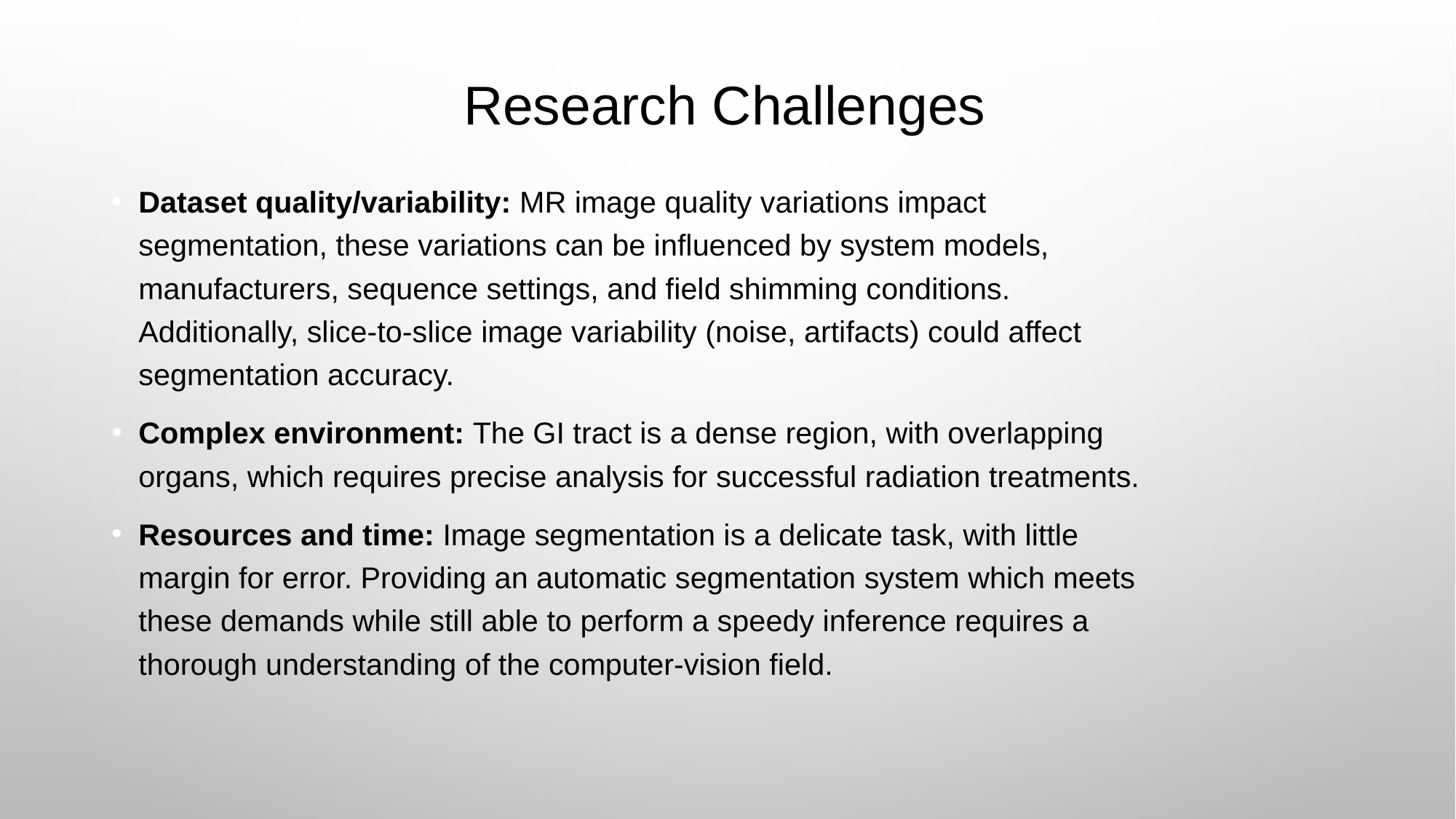

# Research Challenges

Dataset quality/variability: MR image quality variations impact segmentation, these variations can be influenced by system models, manufacturers, sequence settings, and field shimming conditions. Additionally, slice-to-slice image variability (noise, artifacts) could affect segmentation accuracy.
Complex environment: The GI tract is a dense region, with overlapping organs, which requires precise analysis for successful radiation treatments.
Resources and time: Image segmentation is a delicate task, with little margin for error. Providing an automatic segmentation system which meets these demands while still able to perform a speedy inference requires a thorough understanding of the computer-vision field.